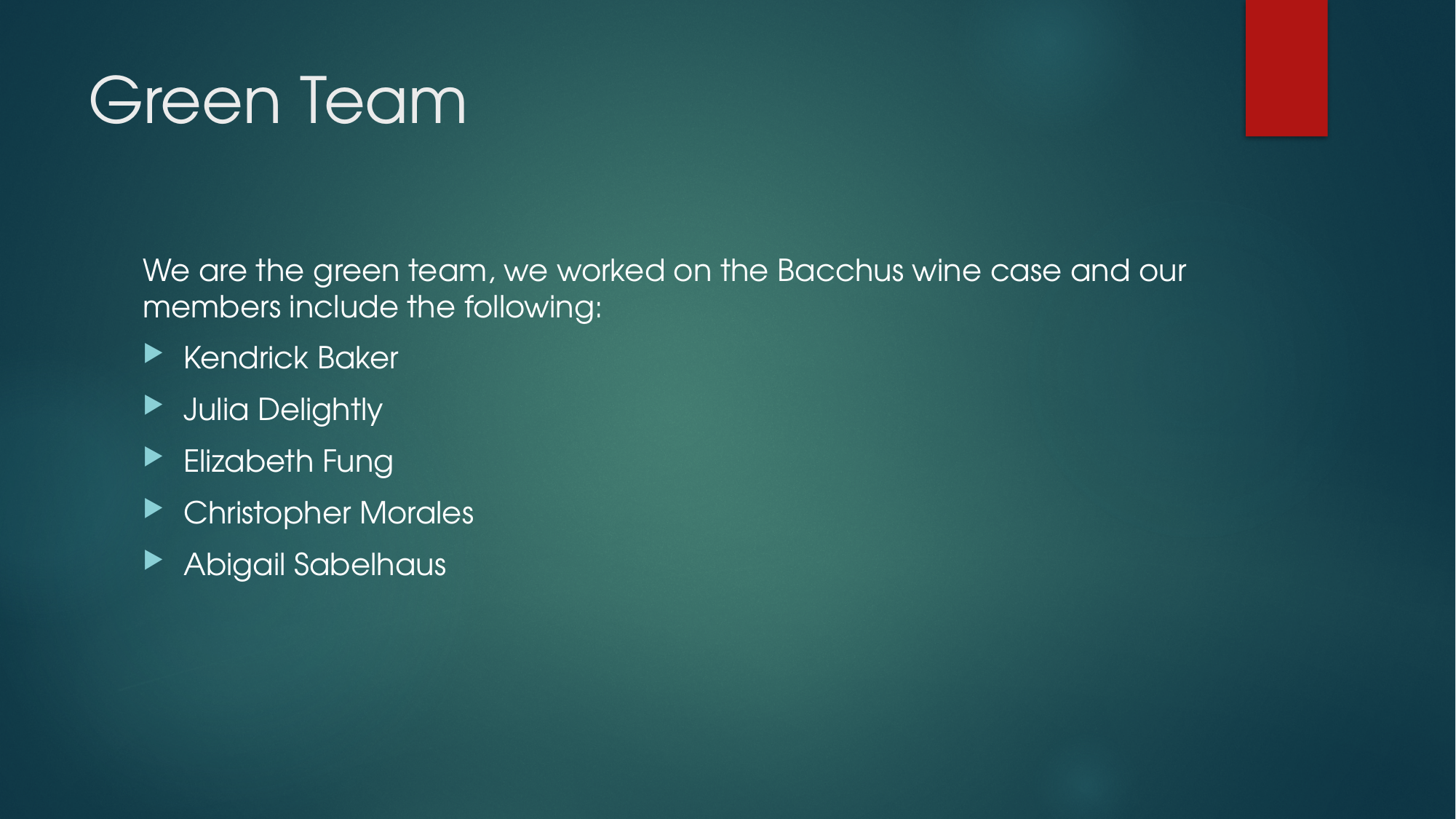

# Green Team
We are the green team, we worked on the Bacchus wine case and our members include the following:
Kendrick Baker
Julia Delightly
Elizabeth Fung
Christopher Morales
Abigail Sabelhaus